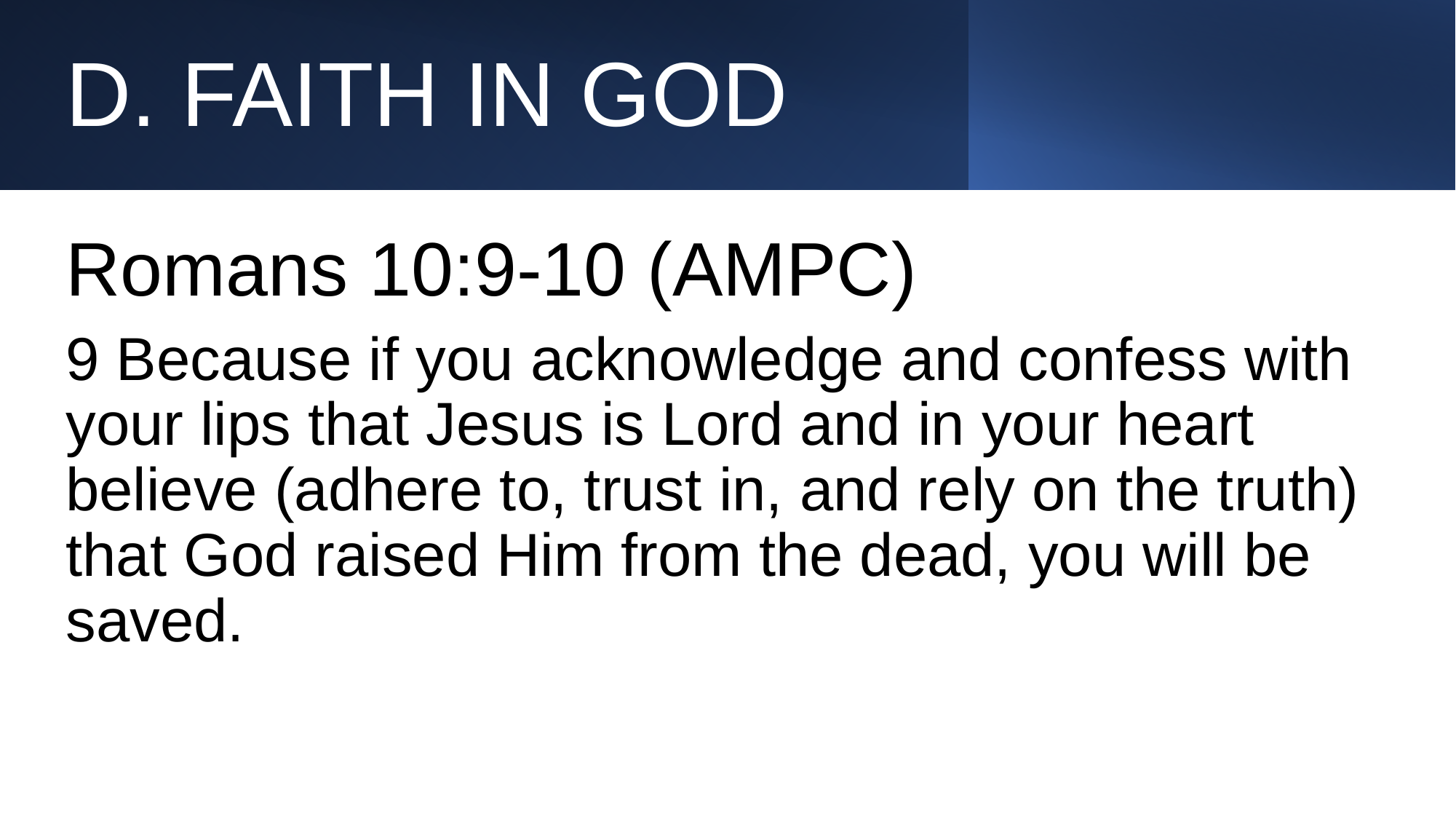

# D. FAITH IN GOD
Romans 10:9-10 (AMPC)
9 Because if you acknowledge and confess with your lips that Jesus is Lord and in your heart believe (adhere to, trust in, and rely on the truth) that God raised Him from the dead, you will be saved.